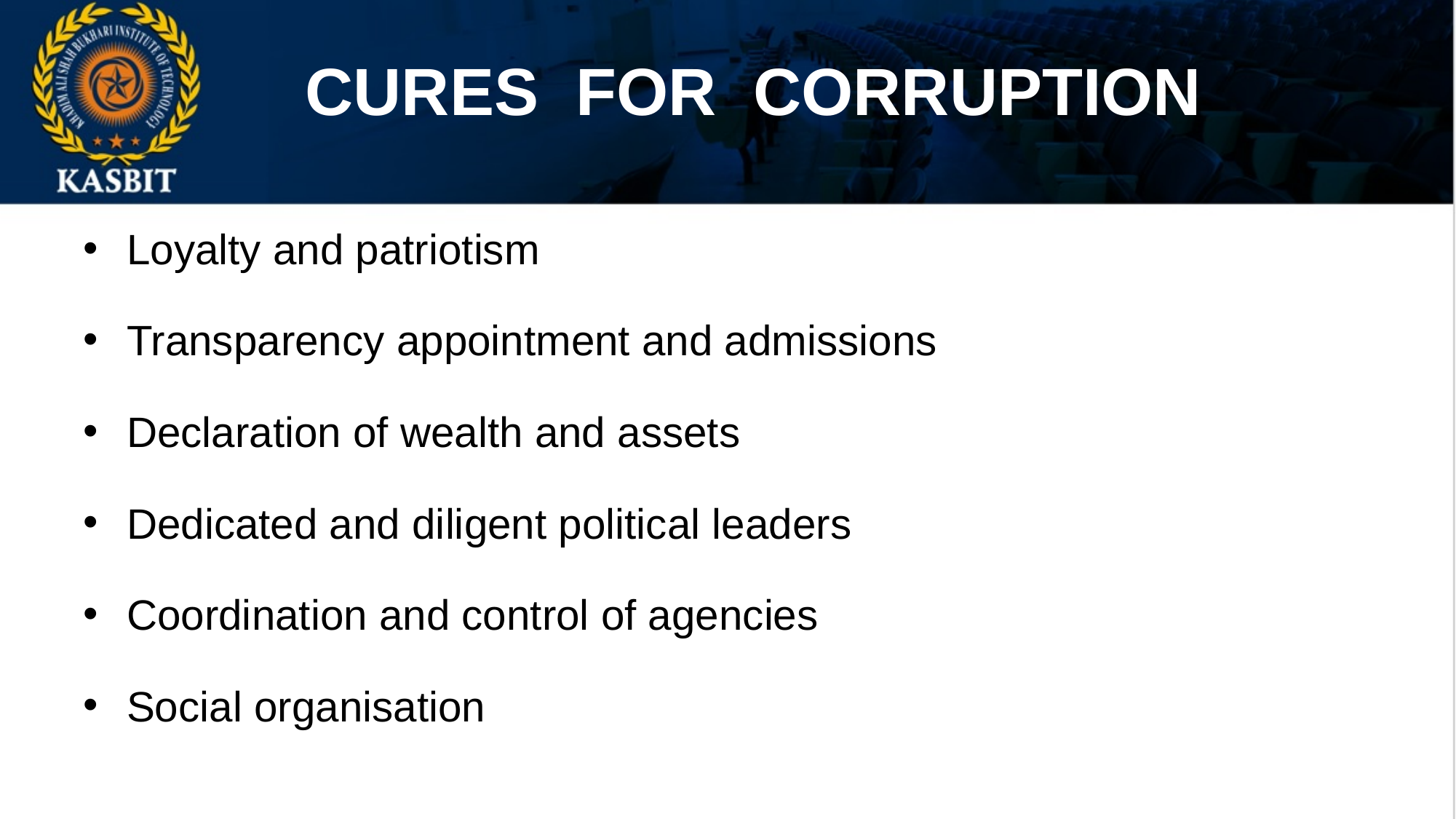

CURES  FOR  CORRUPTION
Loyalty and patriotism
Transparency appointment and admissions
Declaration of wealth and assets
Dedicated and diligent political leaders
Coordination and control of agencies
Social organisation